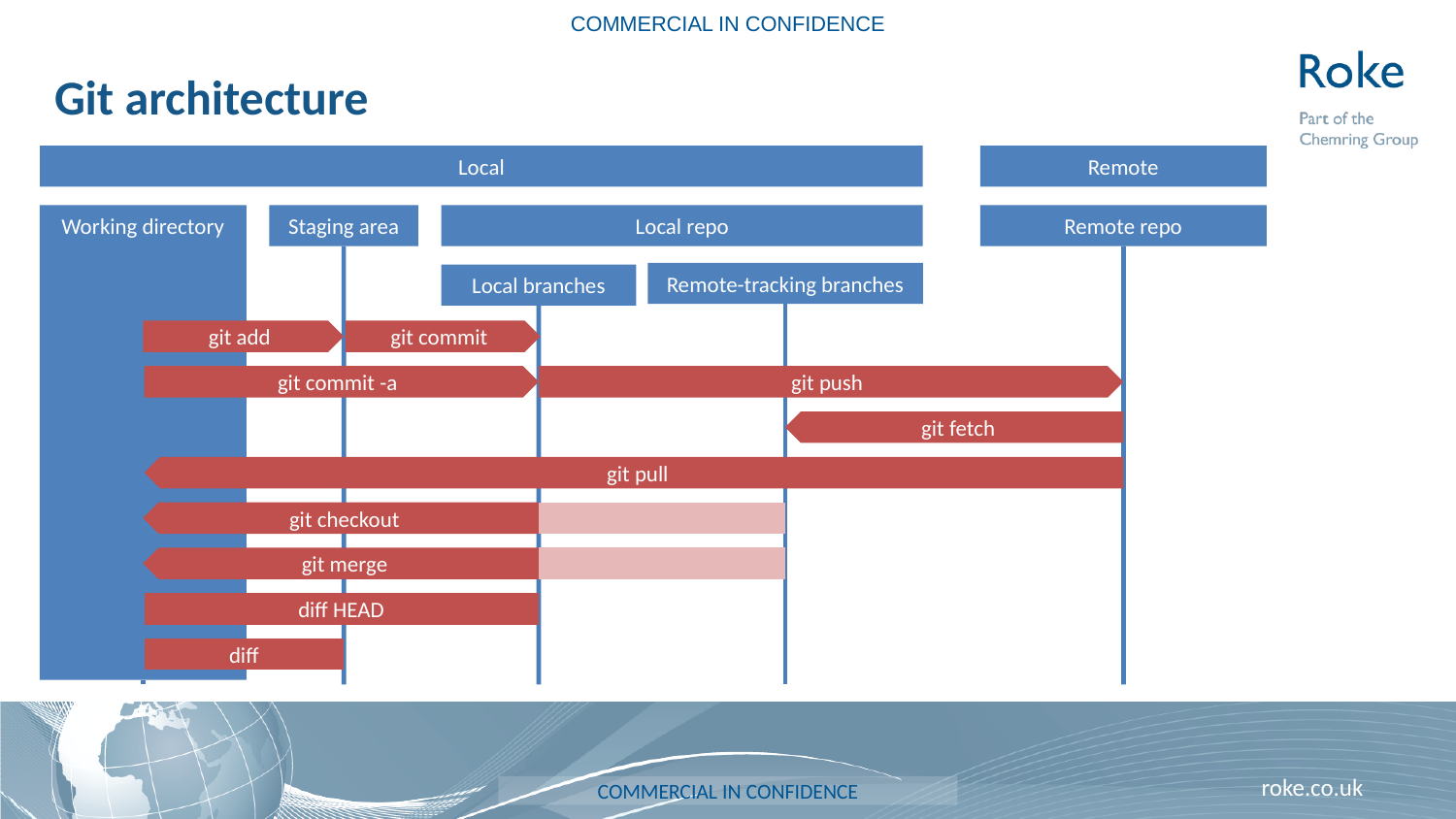

COMMERCIAL IN CONFIDENCE
# Git architecture
Local
Remote
Working directory
Staging area
Local repo
Remote repo
Remote-tracking branches
Local branches
git add
git commit
git commit -a
git push
git fetch
git pull

git checkout
git merge

diff HEAD
diff
COMMERCIAL IN CONFIDENCE